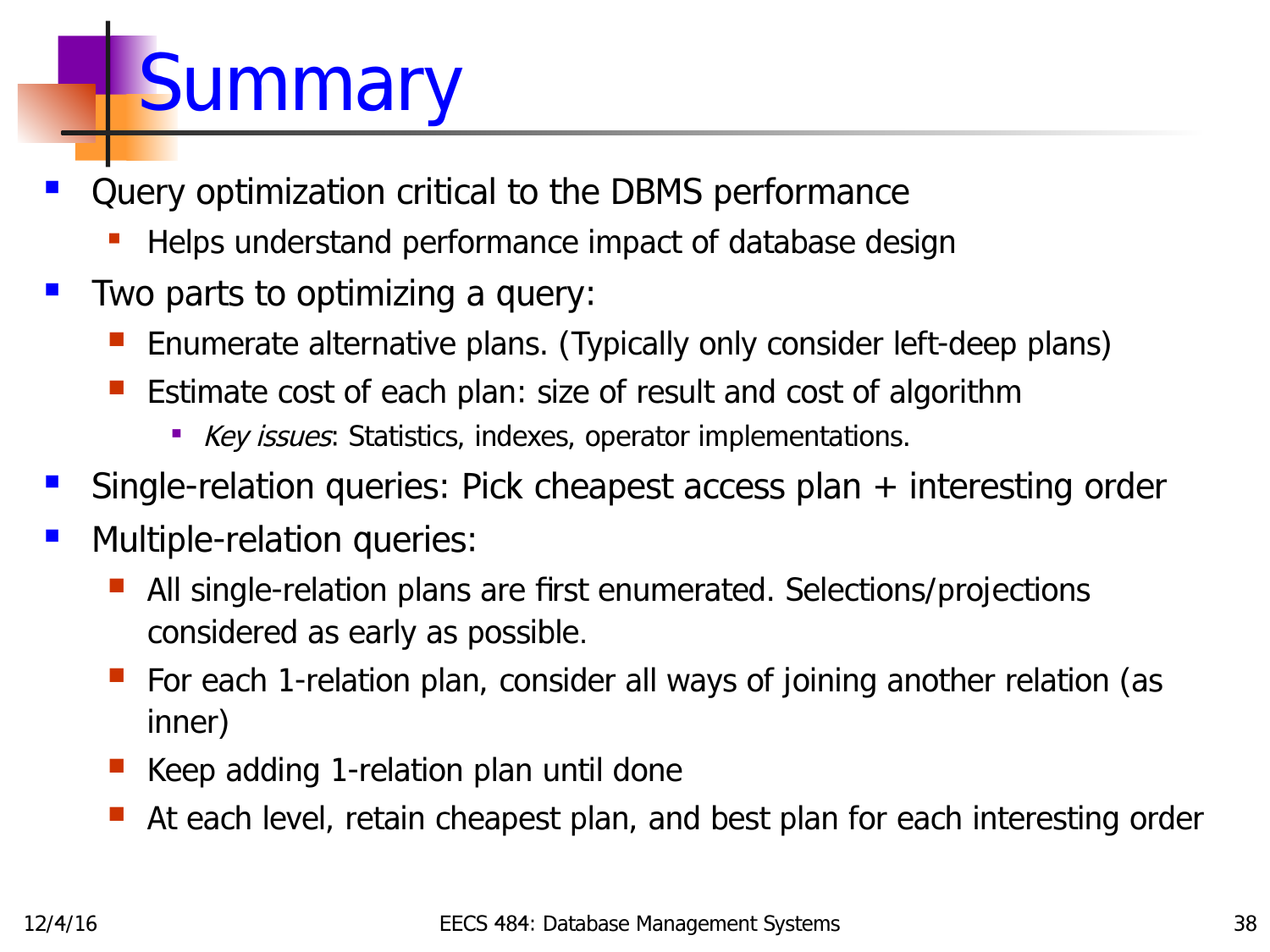

# Summary
Query optimization critical to the DBMS performance
Helps understand performance impact of database design
Two parts to optimizing a query:
Enumerate alternative plans. (Typically only consider left-deep plans)
Estimate cost of each plan: size of result and cost of algorithm
Key issues: Statistics, indexes, operator implementations.
Single-relation queries: Pick cheapest access plan + interesting order
Multiple-relation queries:
All single-relation plans are first enumerated. Selections/projections considered as early as possible.
For each 1-relation plan, consider all ways of joining another relation (as inner)
Keep adding 1-relation plan until done
At each level, retain cheapest plan, and best plan for each interesting order

12/4/16
EECS 484: Database Management Systems
38